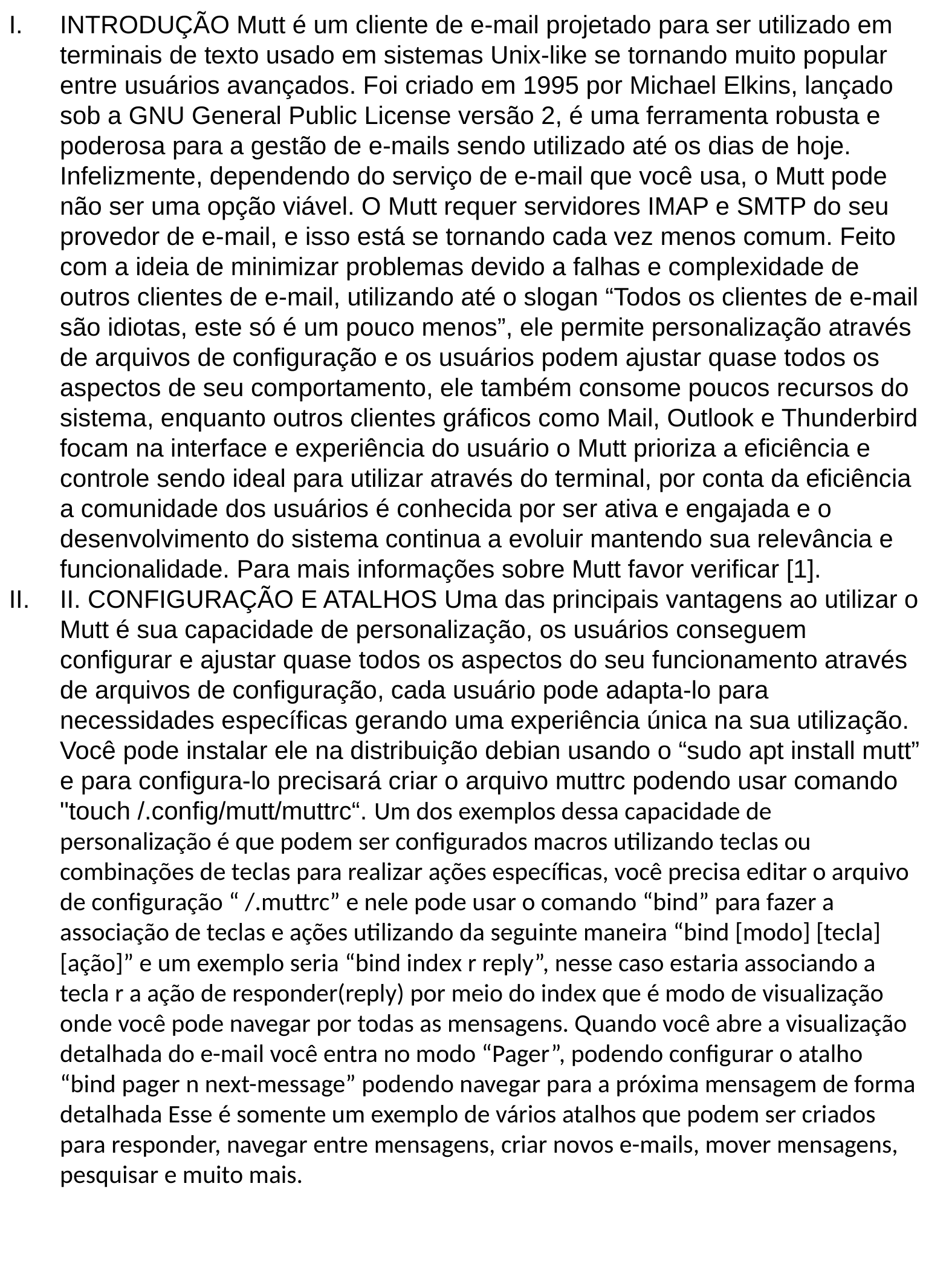

INTRODUÇÃO Mutt é um cliente de e-mail projetado para ser utilizado em terminais de texto usado em sistemas Unix-like se tornando muito popular entre usuários avançados. Foi criado em 1995 por Michael Elkins, lançado sob a GNU General Public License versão 2, é uma ferramenta robusta e poderosa para a gestão de e-mails sendo utilizado até os dias de hoje. Infelizmente, dependendo do serviço de e-mail que você usa, o Mutt pode não ser uma opção viável. O Mutt requer servidores IMAP e SMTP do seu provedor de e-mail, e isso está se tornando cada vez menos comum. Feito com a ideia de minimizar problemas devido a falhas e complexidade de outros clientes de e-mail, utilizando até o slogan “Todos os clientes de e-mail são idiotas, este só é um pouco menos”, ele permite personalização através de arquivos de configuração e os usuários podem ajustar quase todos os aspectos de seu comportamento, ele também consome poucos recursos do sistema, enquanto outros clientes gráficos como Mail, Outlook e Thunderbird focam na interface e experiência do usuário o Mutt prioriza a eficiência e controle sendo ideal para utilizar através do terminal, por conta da eficiência a comunidade dos usuários é conhecida por ser ativa e engajada e o desenvolvimento do sistema continua a evoluir mantendo sua relevância e funcionalidade. Para mais informações sobre Mutt favor verificar [1].
II. CONFIGURAÇÃO E ATALHOS Uma das principais vantagens ao utilizar o Mutt é sua capacidade de personalização, os usuários conseguem configurar e ajustar quase todos os aspectos do seu funcionamento através de arquivos de configuração, cada usuário pode adapta-lo para necessidades específicas gerando uma experiência única na sua utilização. Você pode instalar ele na distribuição debian usando o “sudo apt install mutt” e para configura-lo precisará criar o arquivo muttrc podendo usar comando "touch /.config/mutt/muttrc“. Um dos exemplos dessa capacidade de personalização é que podem ser configurados macros utilizando teclas ou combinações de teclas para realizar ações específicas, você precisa editar o arquivo de configuração “ /.muttrc” e nele pode usar o comando “bind” para fazer a associação de teclas e ações utilizando da seguinte maneira “bind [modo] [tecla] [ação]” e um exemplo seria “bind index r reply”, nesse caso estaria associando a tecla r a ação de responder(reply) por meio do index que é modo de visualização onde você pode navegar por todas as mensagens. Quando você abre a visualização detalhada do e-mail você entra no modo “Pager”, podendo configurar o atalho “bind pager n next-message” podendo navegar para a próxima mensagem de forma detalhada Esse é somente um exemplo de vários atalhos que podem ser criados para responder, navegar entre mensagens, criar novos e-mails, mover mensagens, pesquisar e muito mais.